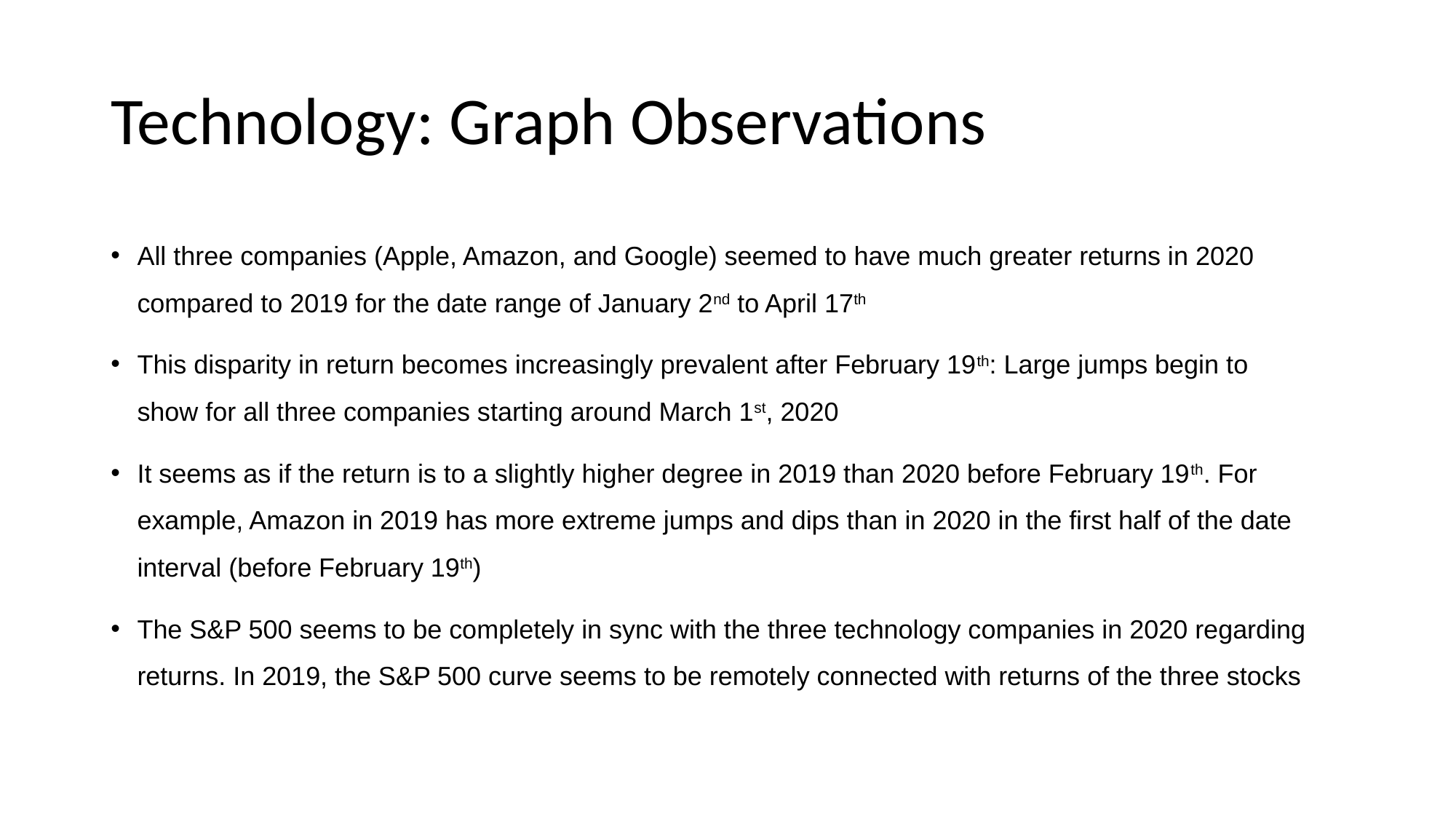

# Technology: Graph Observations
All three companies (Apple, Amazon, and Google) seemed to have much greater returns in 2020 compared to 2019 for the date range of January 2nd to April 17th
This disparity in return becomes increasingly prevalent after February 19th: Large jumps begin to show for all three companies starting around March 1st, 2020
It seems as if the return is to a slightly higher degree in 2019 than 2020 before February 19th. For example, Amazon in 2019 has more extreme jumps and dips than in 2020 in the first half of the date interval (before February 19th)
The S&P 500 seems to be completely in sync with the three technology companies in 2020 regarding returns. In 2019, the S&P 500 curve seems to be remotely connected with returns of the three stocks